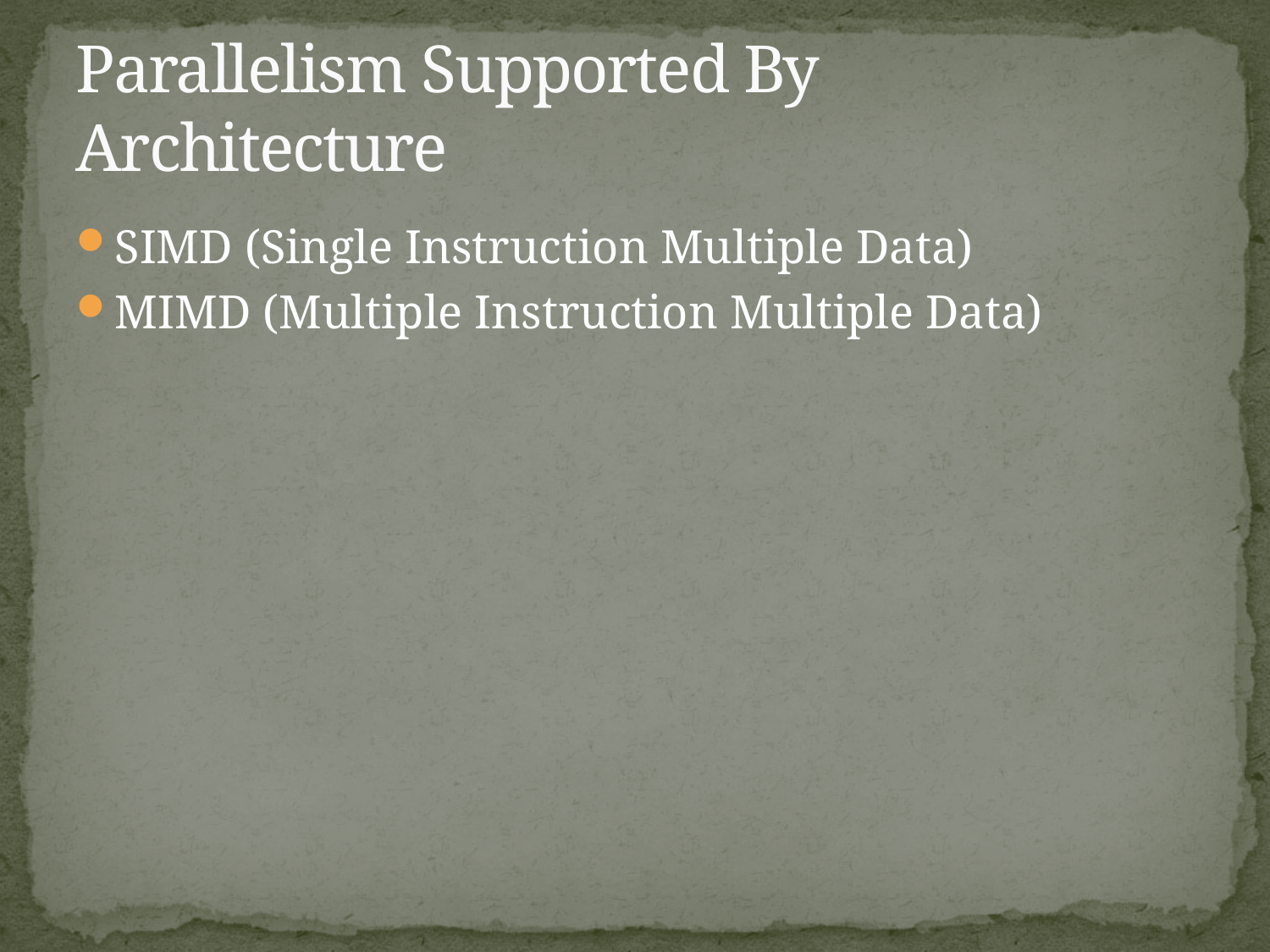

# Parallelism Supported By Architecture
SIMD (Single Instruction Multiple Data)
MIMD (Multiple Instruction Multiple Data)